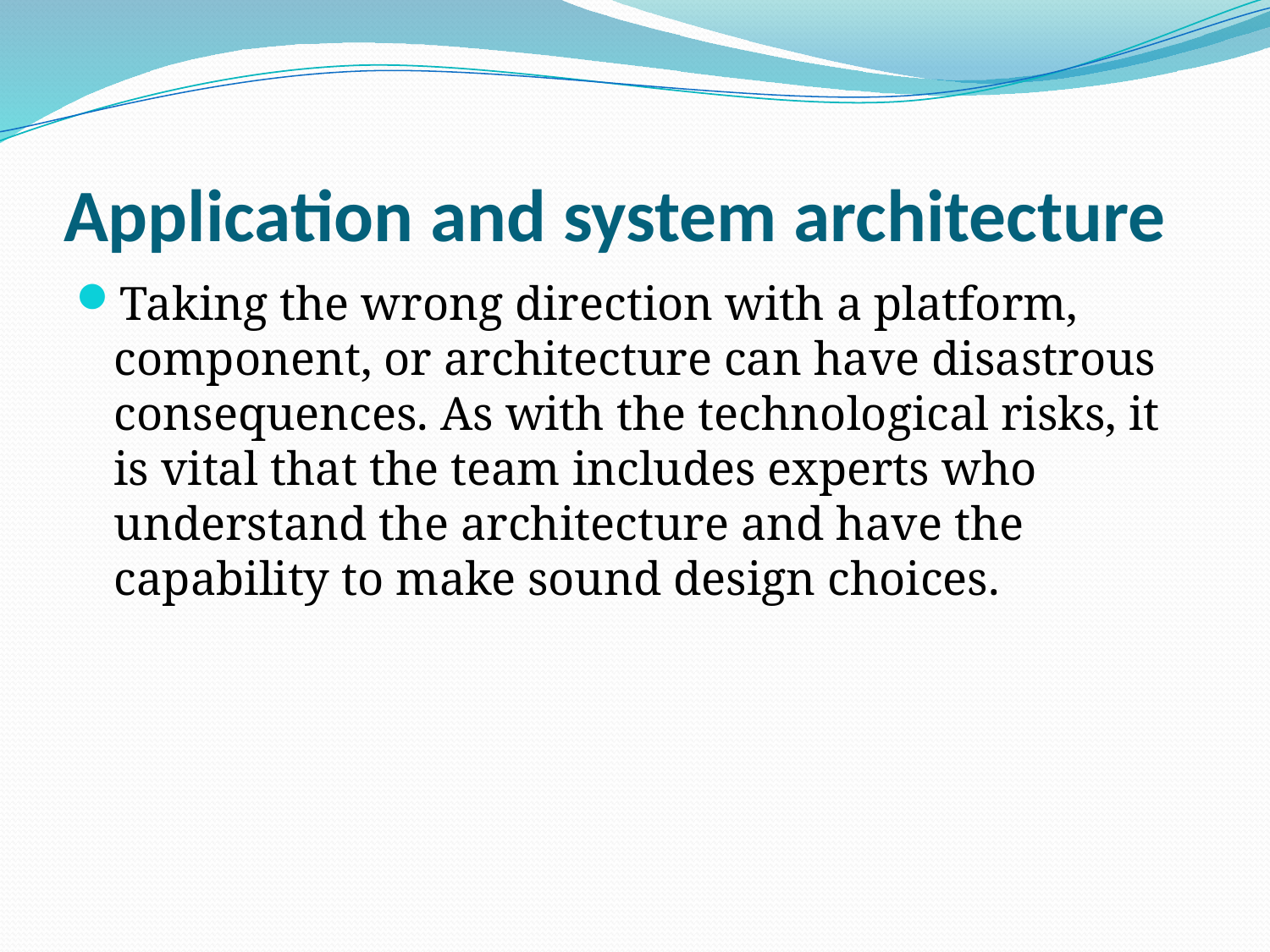

# Application and system architecture
Taking the wrong direction with a platform, component, or architecture can have disastrous consequences. As with the technological risks, it is vital that the team includes experts who understand the architecture and have the capability to make sound design choices.